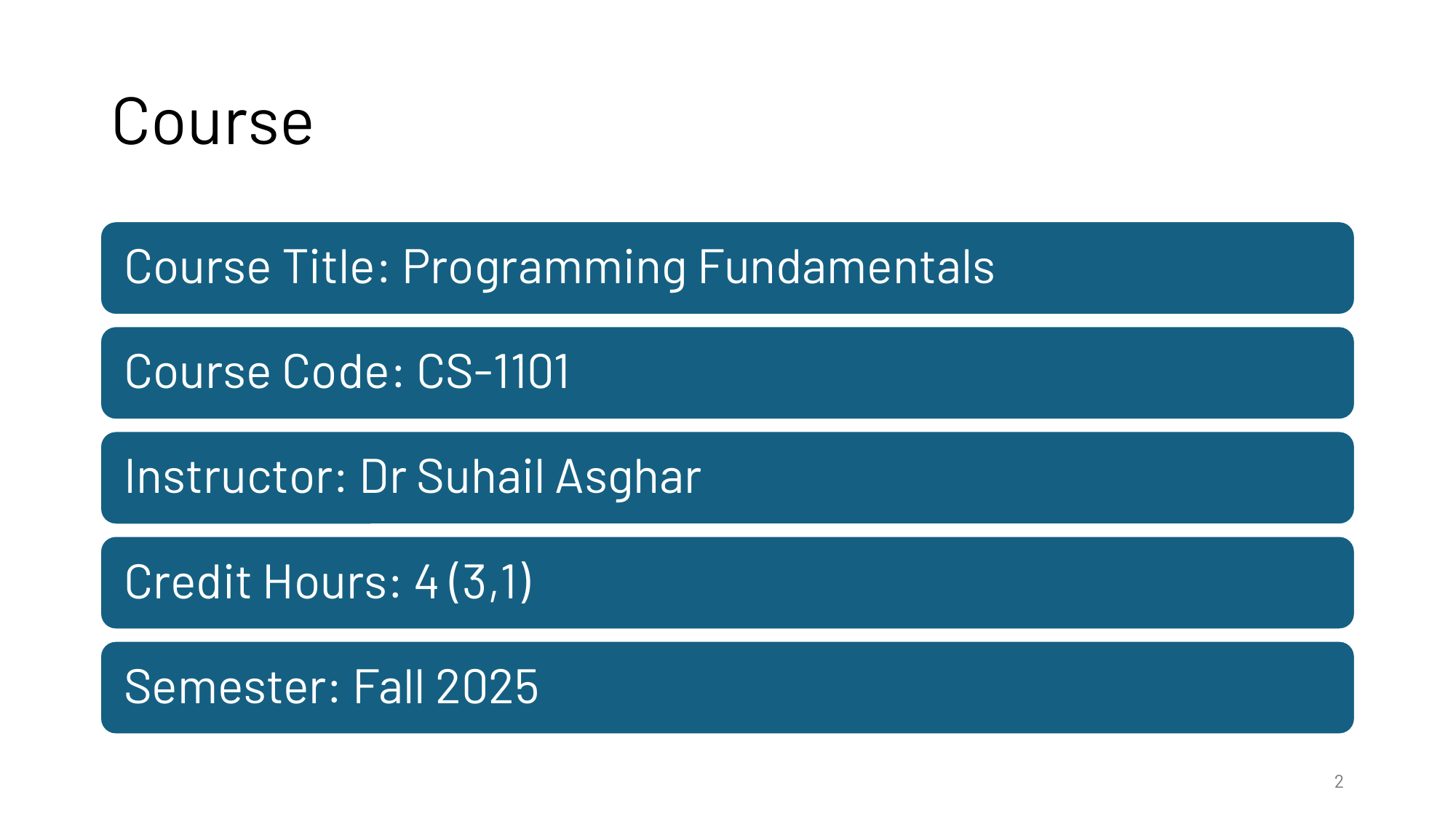

# Course
Course Title: Programming Fundamentals
Course Code: CS-1101
Instructor: Dr Suhail Asghar
Credit Hours: 4 (3,1)
Semester: Fall 2025
2